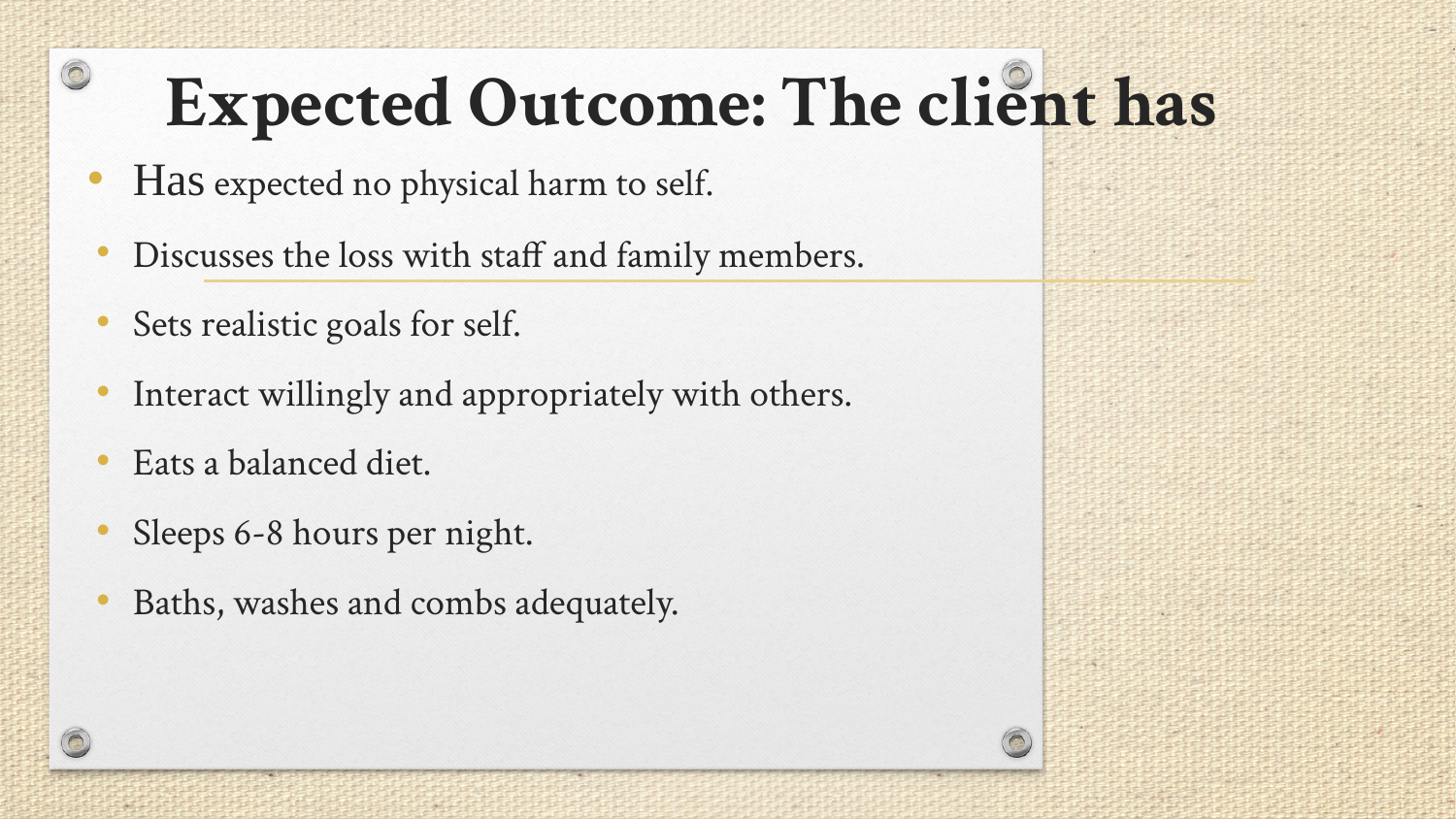

# Expected Outcome: The client has
Has expected no physical harm to self.
Discusses the loss with staff and family members.
Sets realistic goals for self.
Interact willingly and appropriately with others.
Eats a balanced diet.
Sleeps 6-8 hours per night.
Baths, washes and combs adequately.